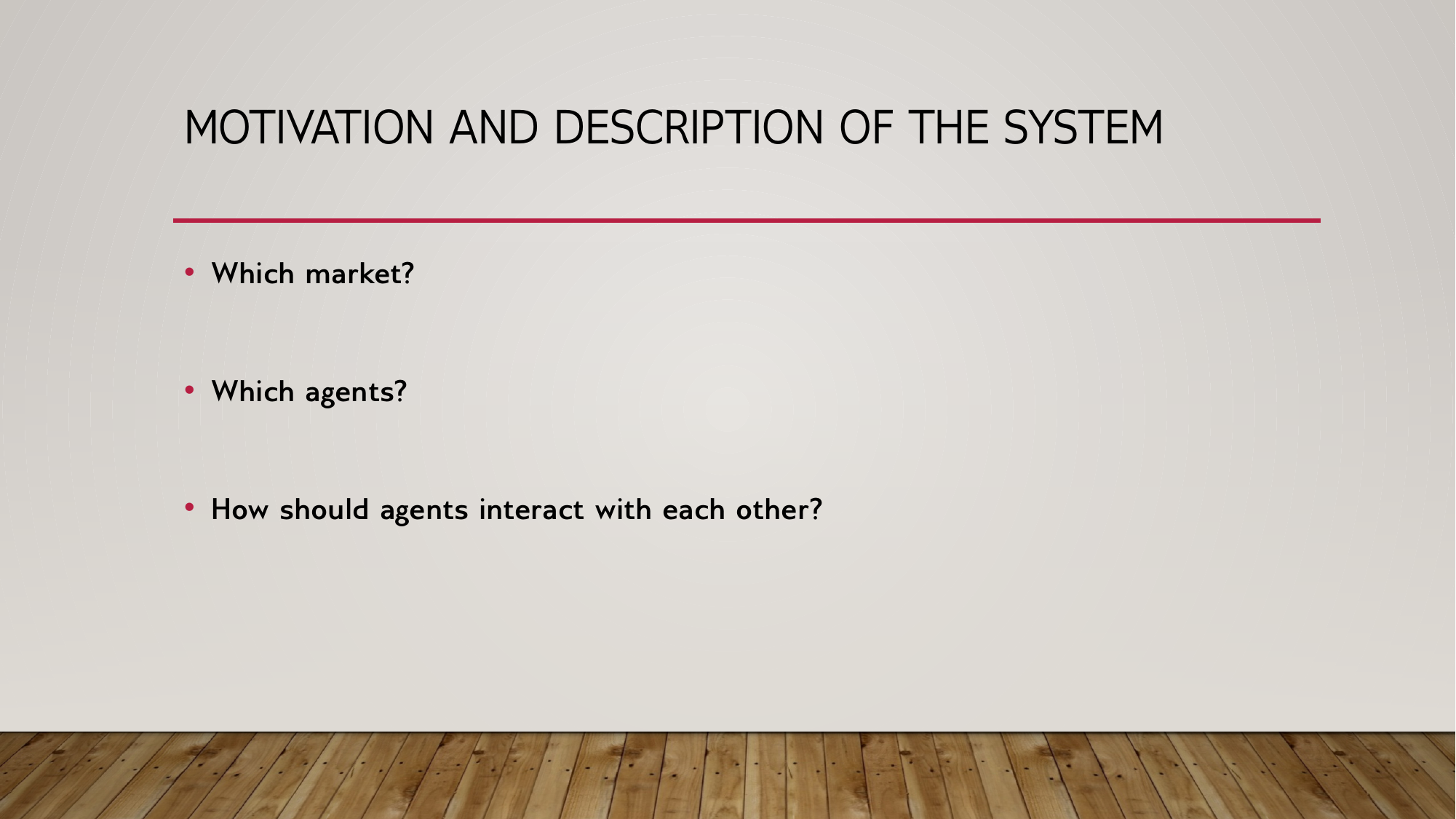

# Motivation and description of THE system
Which market?

Which agents?

How should agents interact with each other?